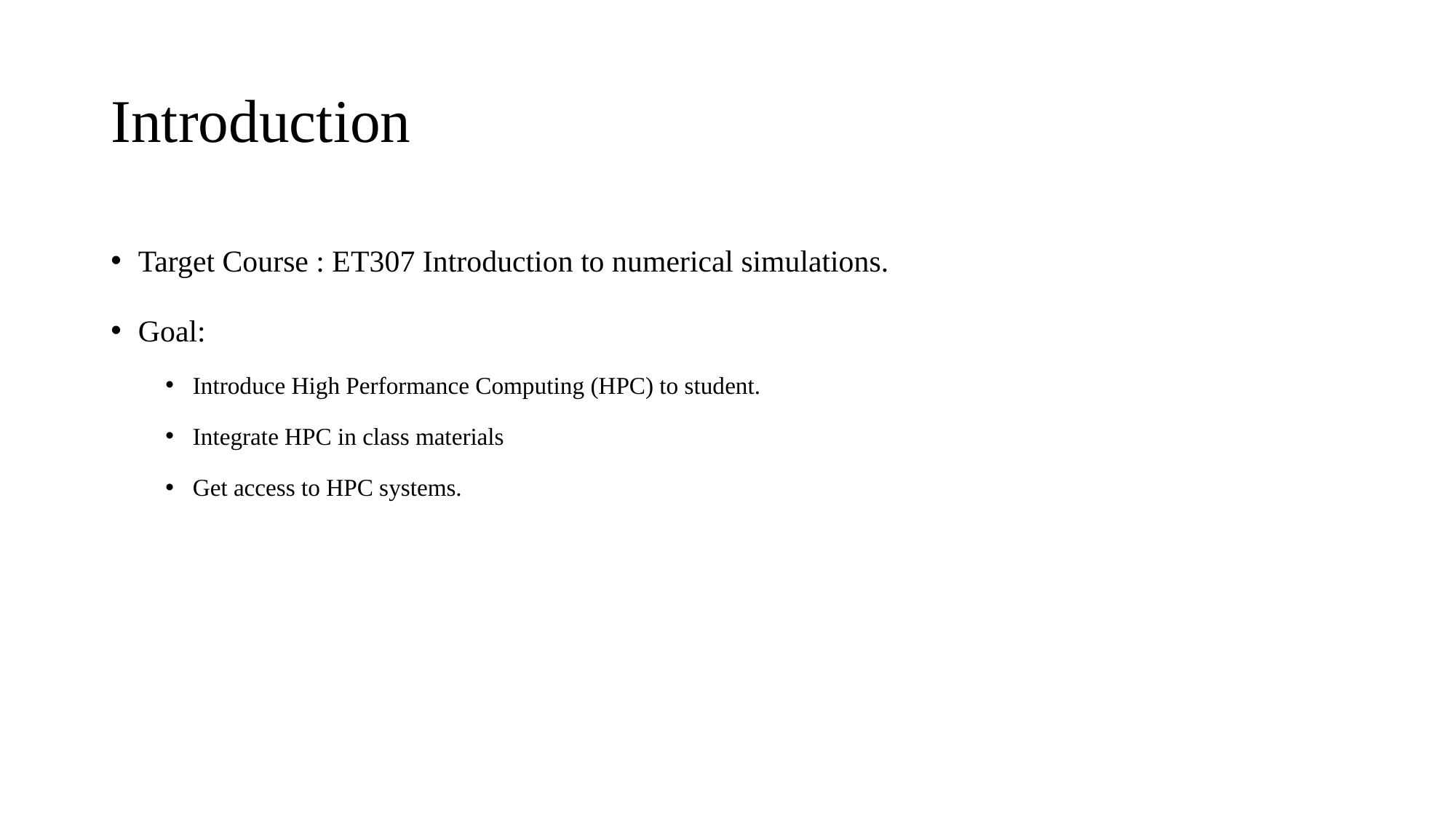

# Introduction
Target Course : ET307 Introduction to numerical simulations.
Goal:
Introduce High Performance Computing (HPC) to student.
Integrate HPC in class materials
Get access to HPC systems.